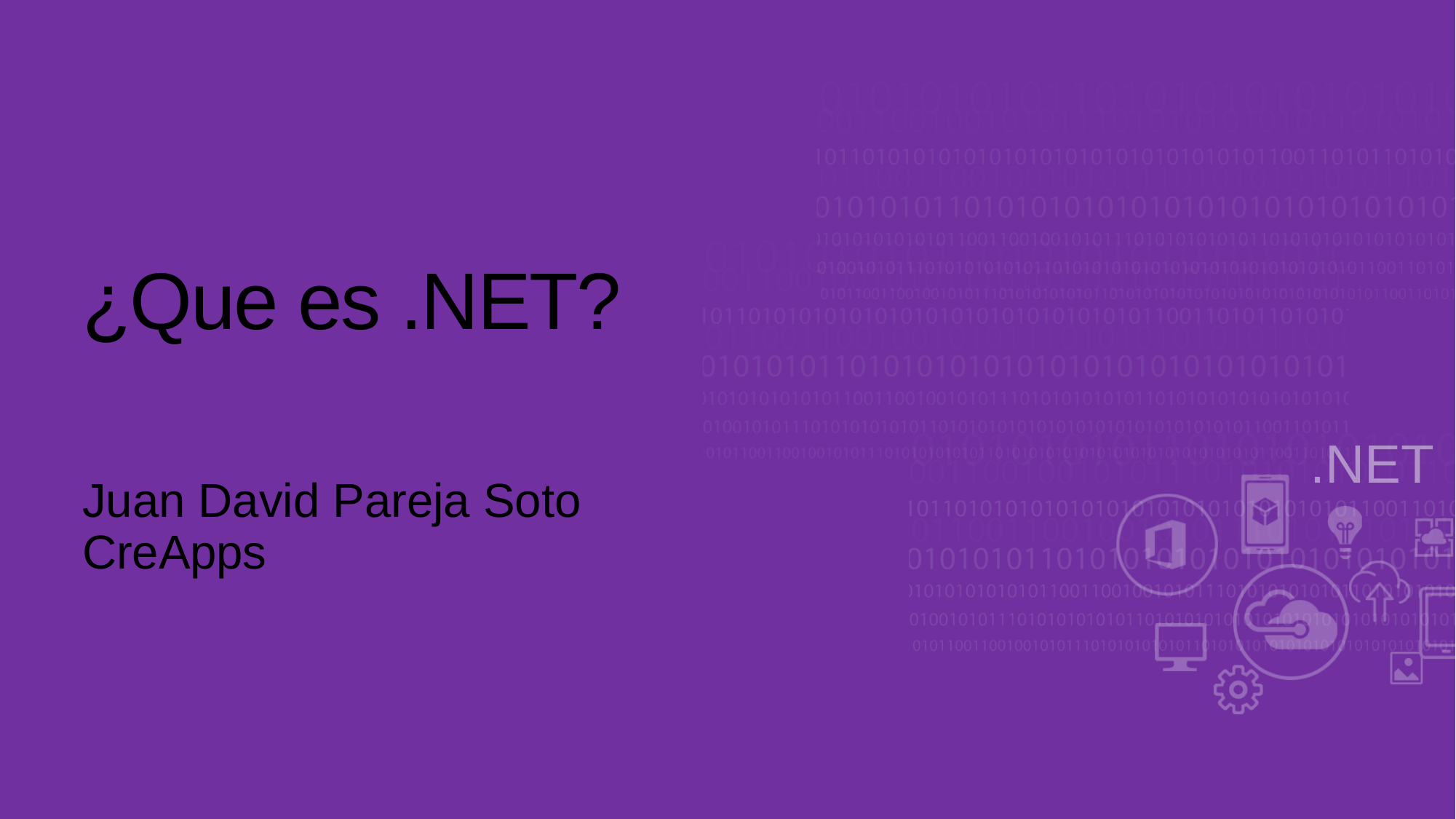

# ¿Que es .NET?
Juan David Pareja Soto
CreApps